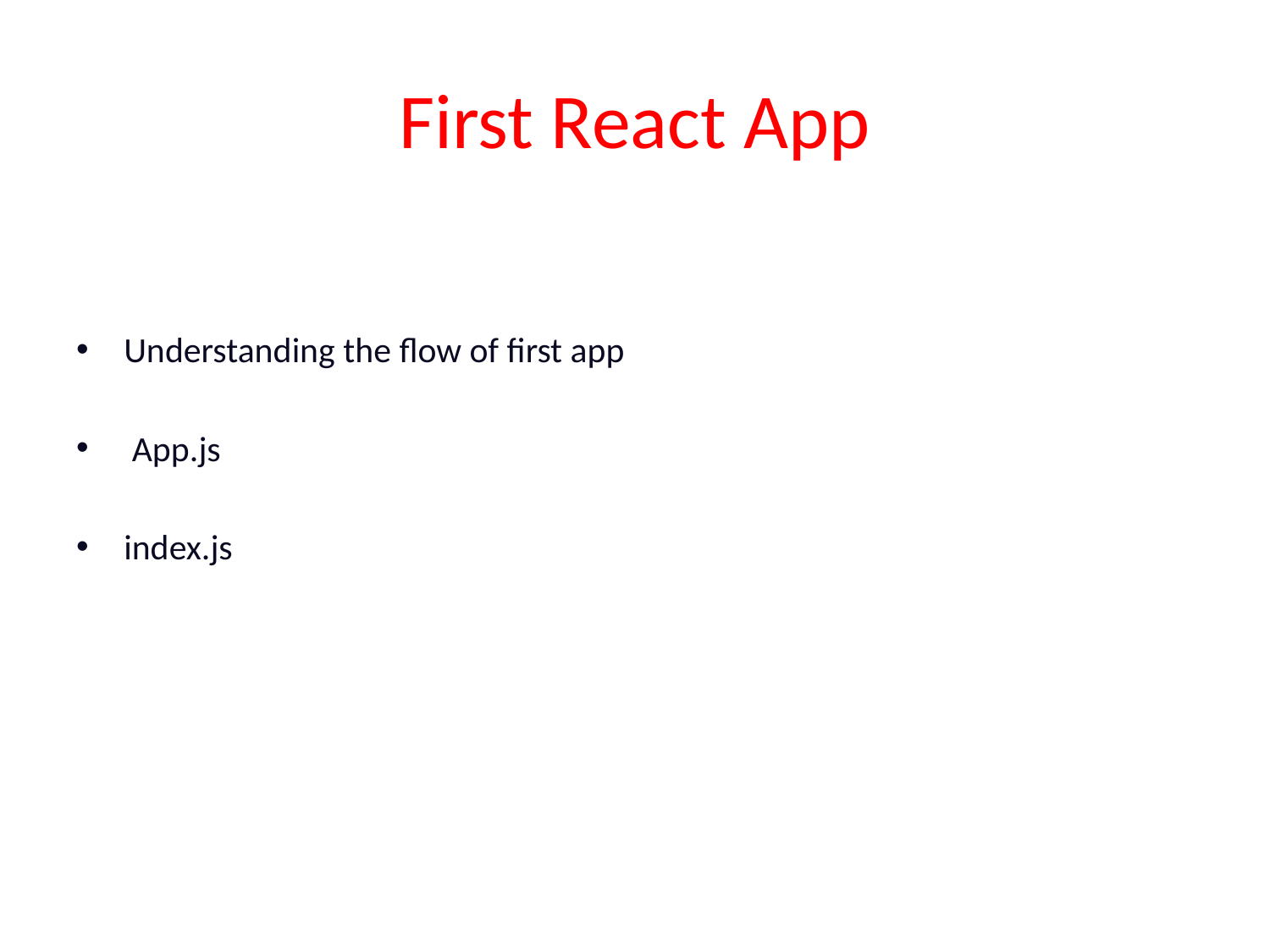

# First React App

Understanding the flow of first app

 App.js

index.js